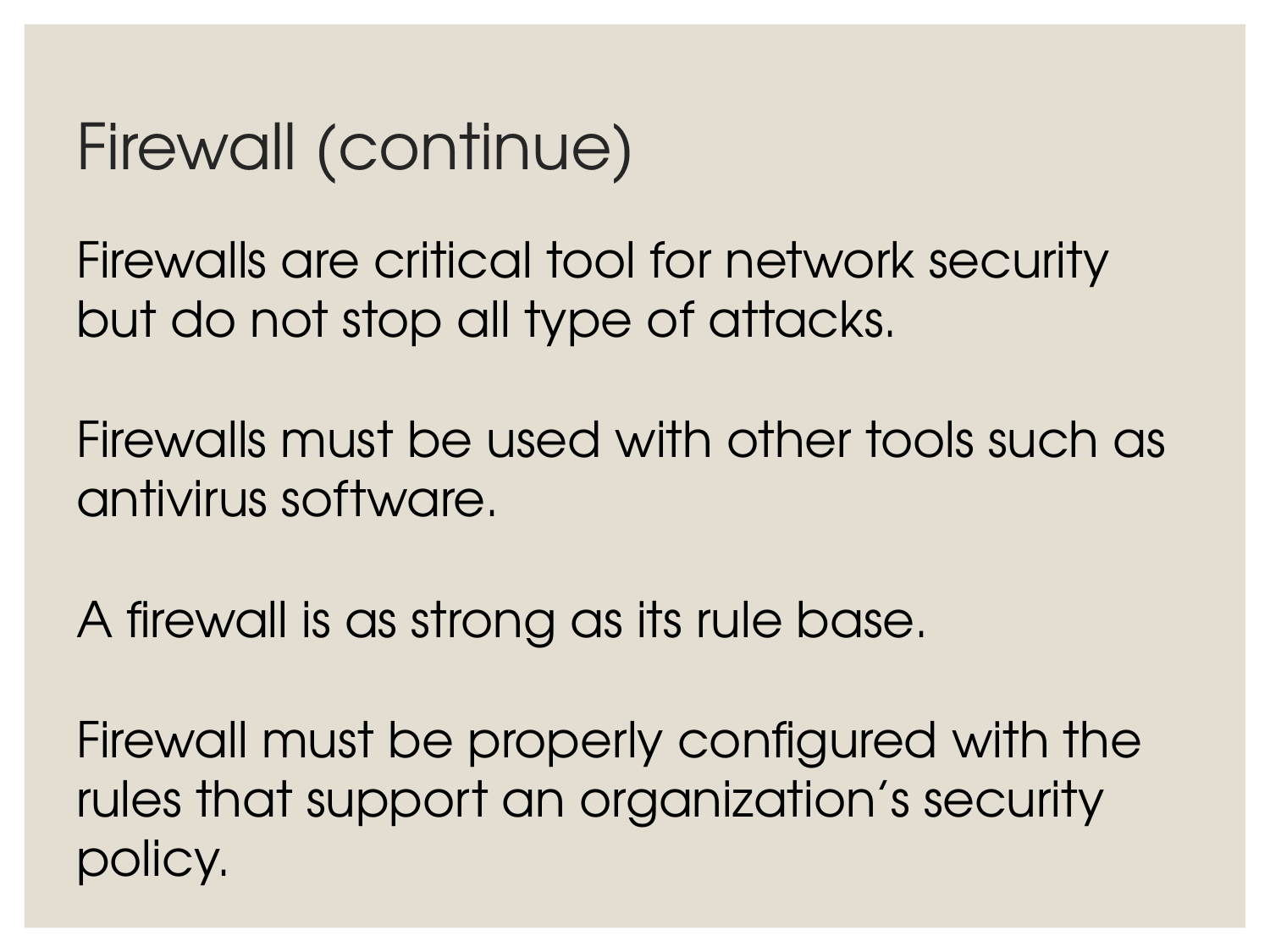

# Firewall (continue)
Firewalls are critical tool for network security but do not stop all type of attacks.

Firewalls must be used with other tools such as antivirus software.

A firewall is as strong as its rule base.

Firewall must be properly configured with the rules that support an organization’s security policy.